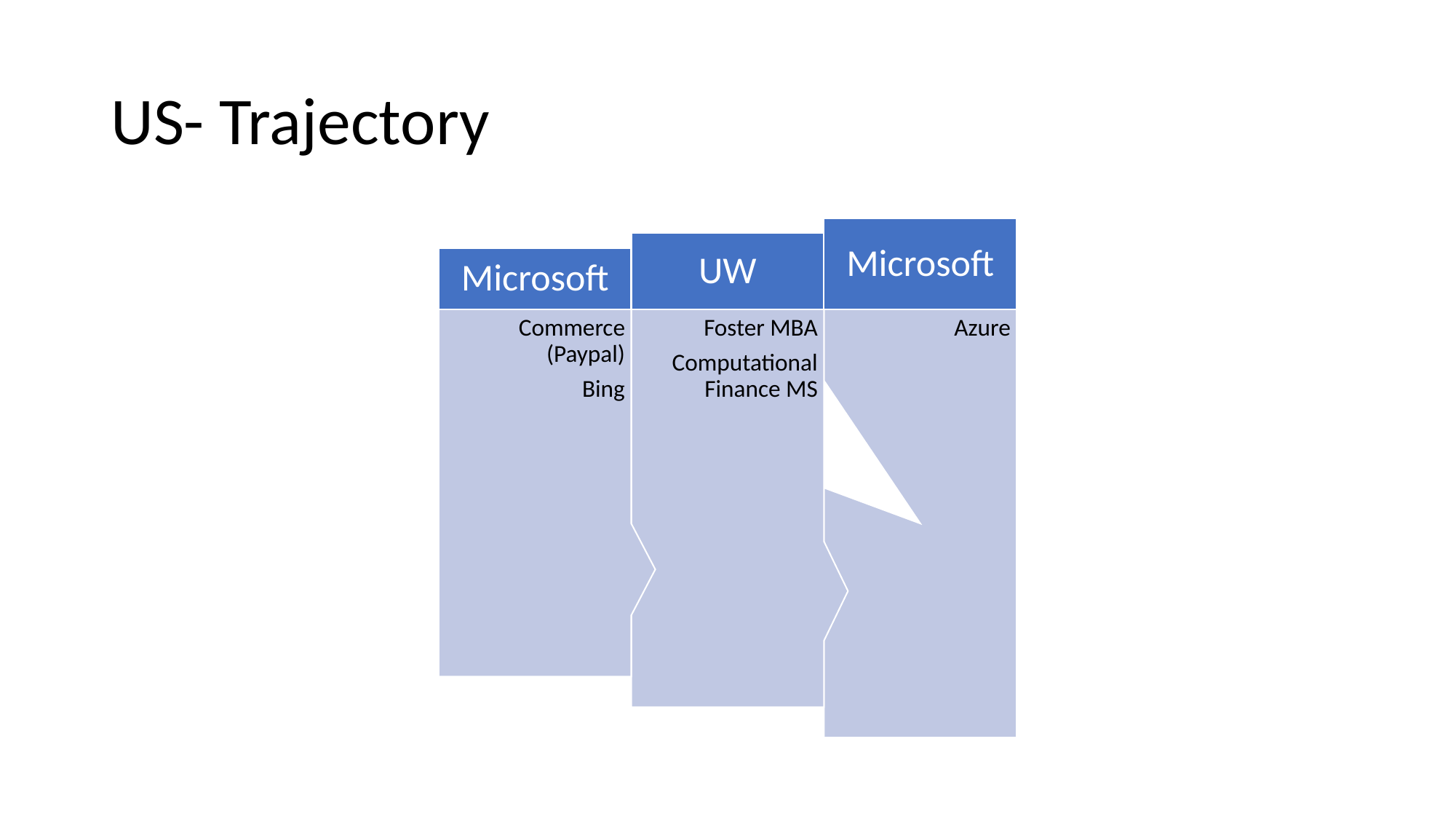

# US- Trajectory
Azure
Microsoft
Foster MBA
Computational Finance MS
UW
Commerce (Paypal)
Bing
Microsoft